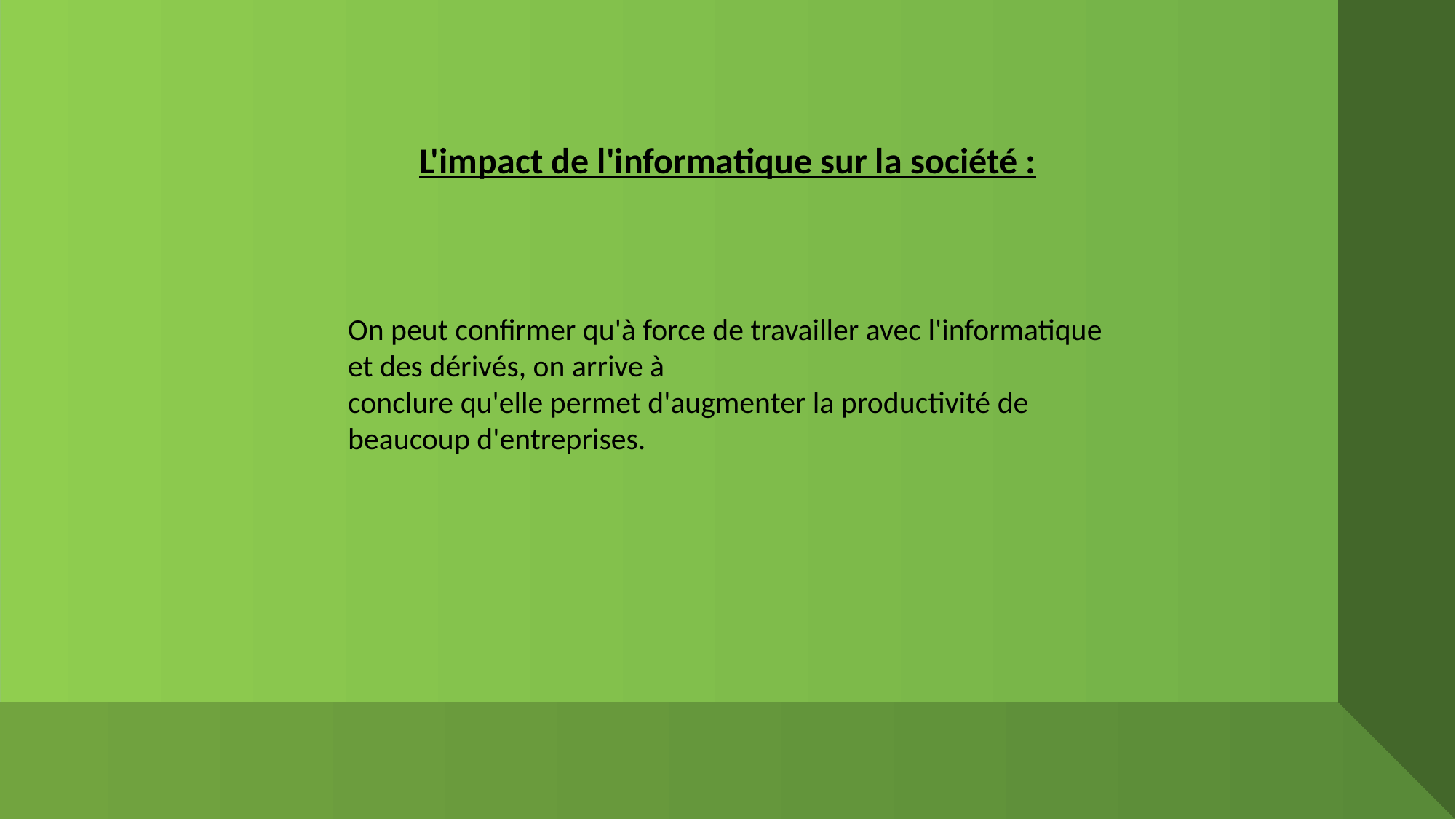

L'impact de l'informatique sur la société :
On peut confirmer qu'à force de travailler avec l'informatique et des dérivés, on arrive à
conclure qu'elle permet d'augmenter la productivité de beaucoup d'entreprises.